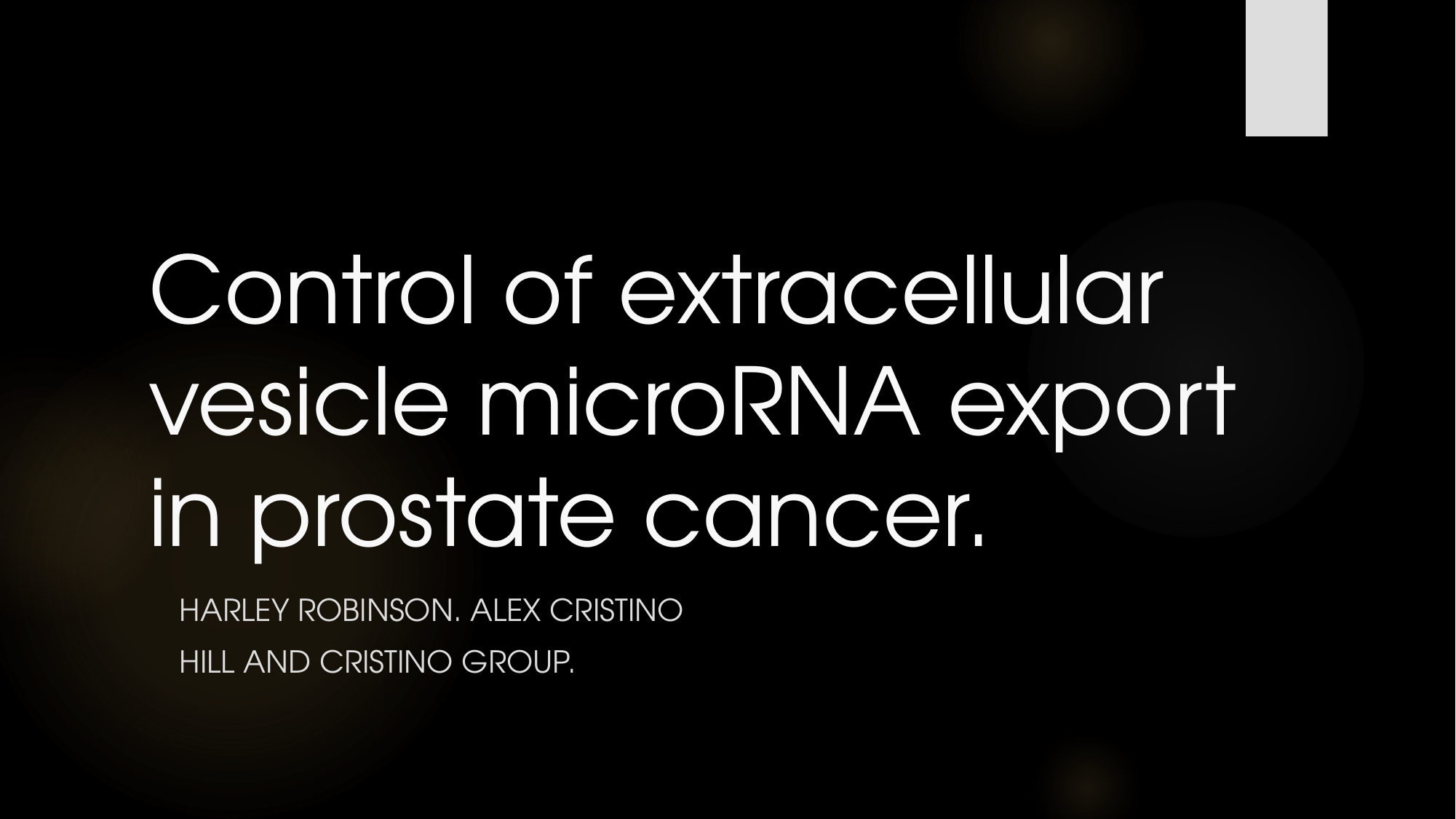

# Control of extracellular vesicle microRNA export in prostate cancer.

Harley Robinson. Alex Cristino
Hill and Cristino Group.